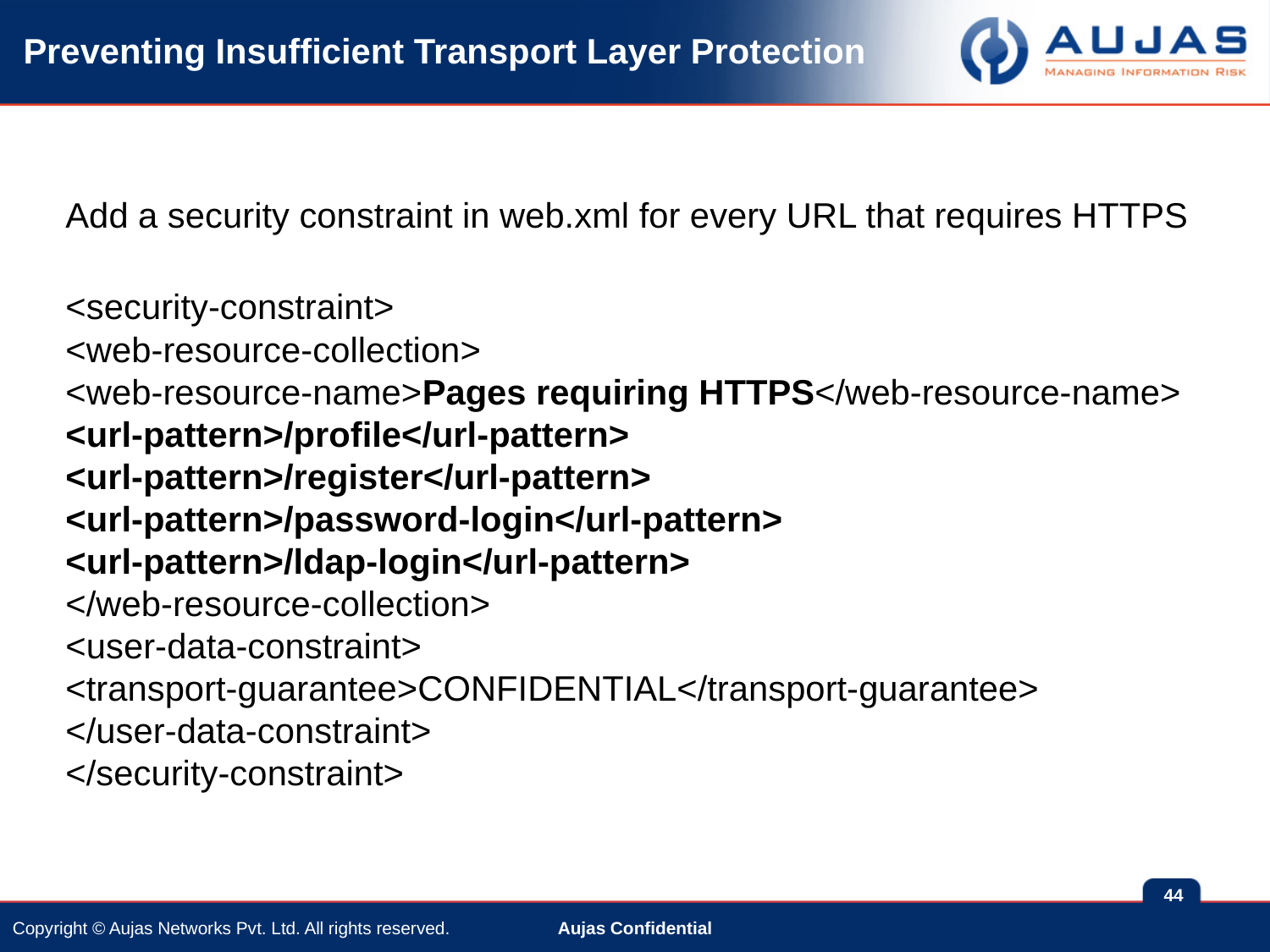

# Preventing Insufficient Transport Layer Protection
Add a security constraint in web.xml for every URL that requires HTTPS

<security-constraint>
<web-resource-collection>
<web-resource-name>Pages requiring HTTPS</web-resource-name>
<url-pattern>/profile</url-pattern>
<url-pattern>/register</url-pattern>
<url-pattern>/password-login</url-pattern>
<url-pattern>/ldap-login</url-pattern>
</web-resource-collection>
<user-data-constraint>
<transport-guarantee>CONFIDENTIAL</transport-guarantee>
</user-data-constraint>
</security-constraint>

44
Aujas Confidential